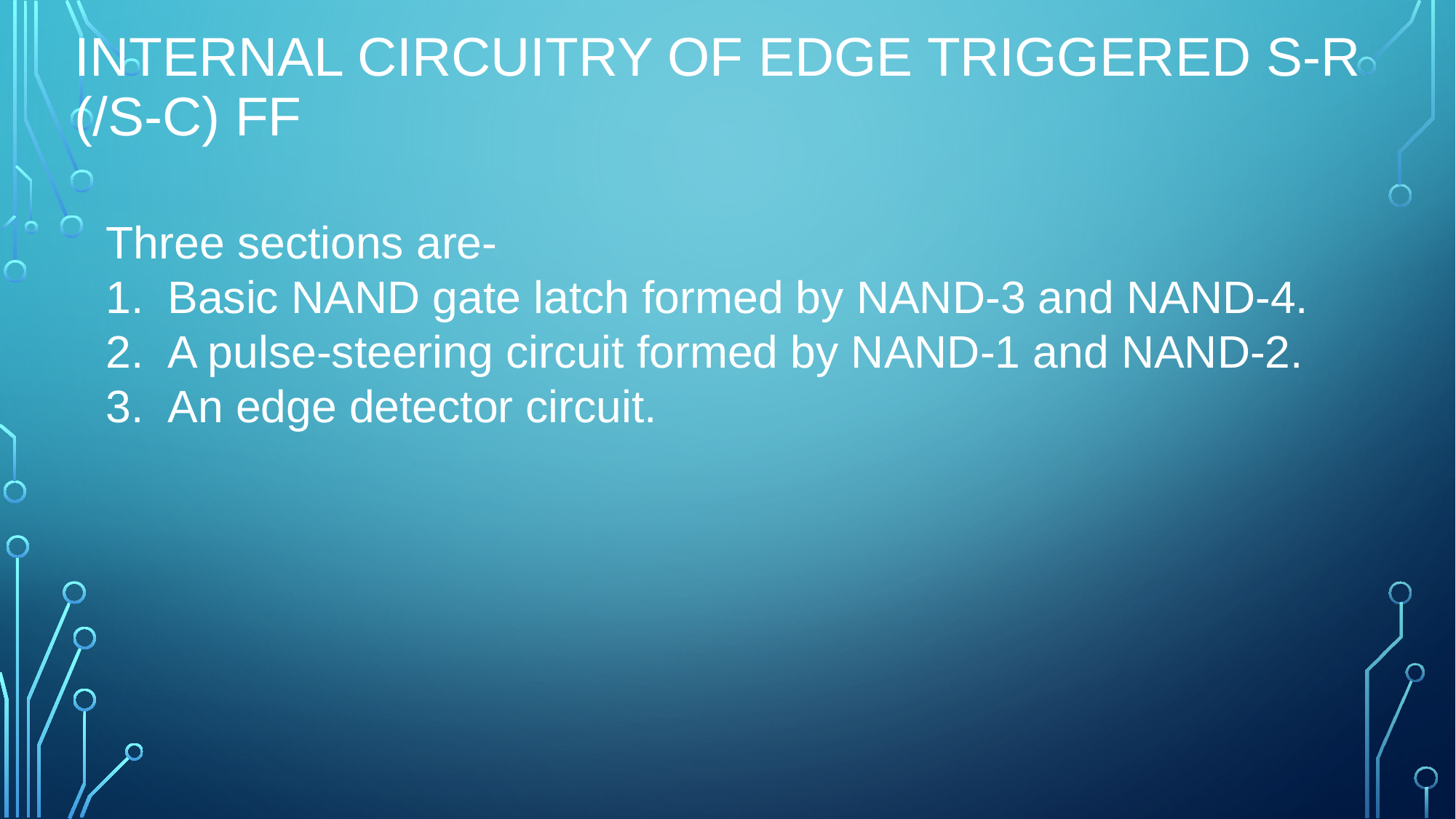

# Internal Circuitry of Edge triggered S-R (/S-C) FF
Three sections are-
Basic NAND gate latch formed by NAND-3 and NAND-4.
A pulse-steering circuit formed by NAND-1 and NAND-2.
An edge detector circuit.